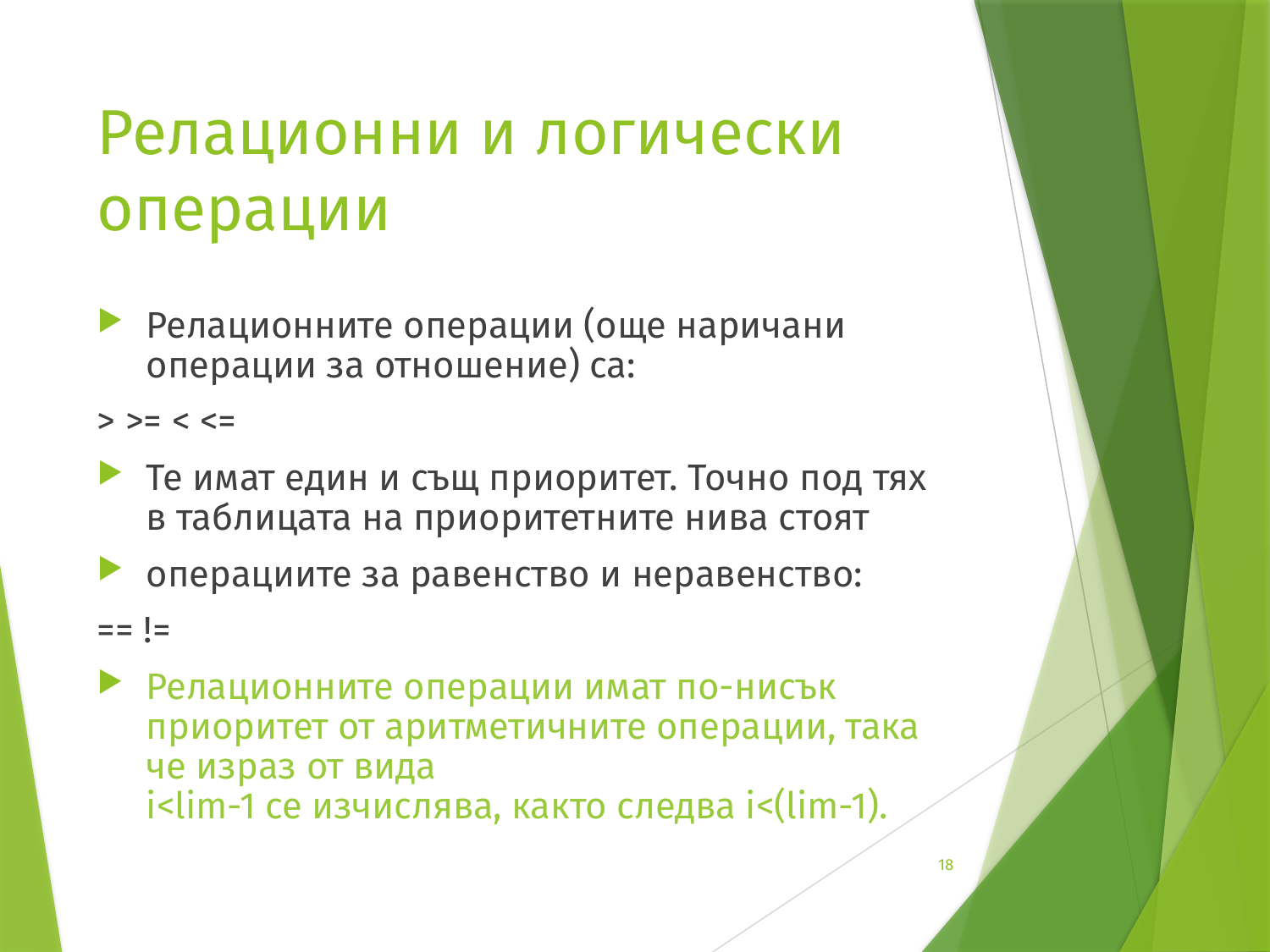

# Релационни и логически операции
Релационните операции (още наричани операции за отношение) са:
> >= < <=
Те имат един и същ приоритет. Точно под тях в таблицата на приоритетните нива стоят
операциите за равенство и неравенство:
== !=
Релационните операции имат по-нисък приоритет от аритметичните операции, така че израз от вида
i<lim-1 се изчислява, както следва i<(lim-1).

18